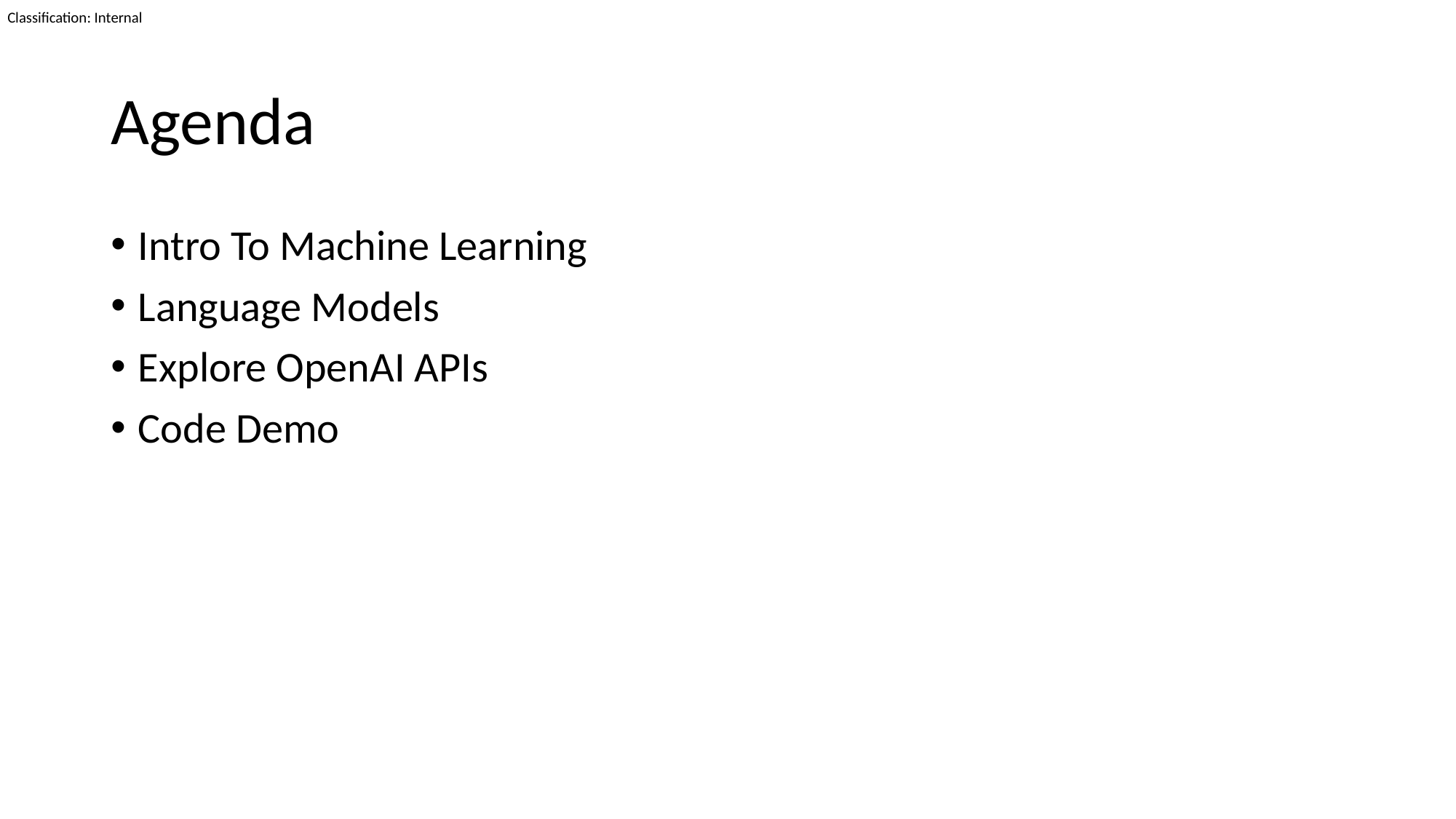

# Agenda
Intro To Machine Learning
Language Models
Explore OpenAI APIs
Code Demo